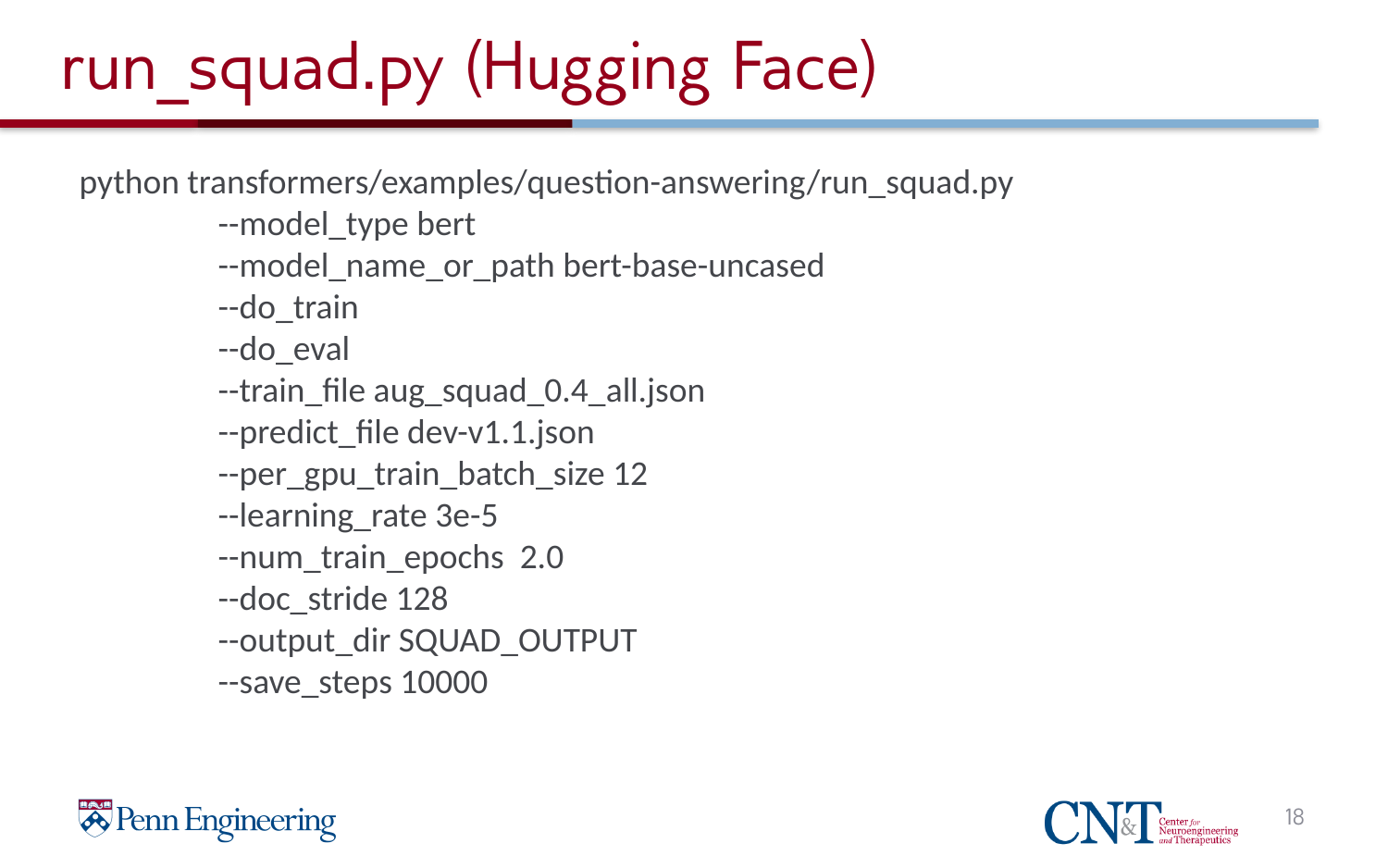

# run_squad.py (Hugging Face)
python transformers/examples/question-answering/run_squad.py
	--model_type bert
	--model_name_or_path bert-base-uncased
	--do_train
	--do_eval
	--train_file aug_squad_0.4_all.json
	--predict_file dev-v1.1.json
	--per_gpu_train_batch_size 12
	--learning_rate 3e-5
	--num_train_epochs  2.0
	--doc_stride 128
	--output_dir SQUAD_OUTPUT
	--save_steps 10000

18